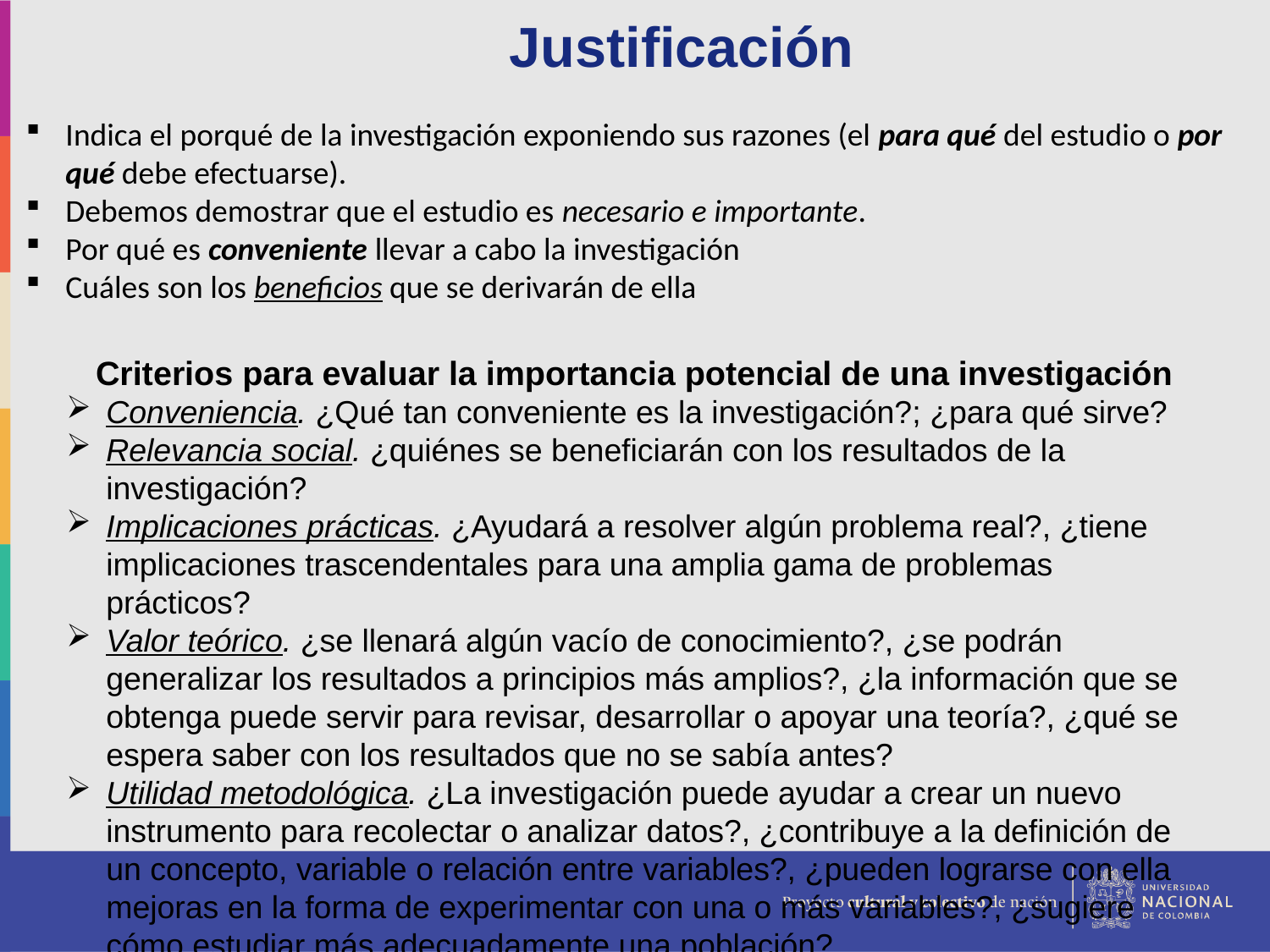

Justificación
Indica el porqué de la investigación exponiendo sus razones (el para qué del estudio o por qué debe efectuarse).
Debemos demostrar que el estudio es necesario e importante.
Por qué es conveniente llevar a cabo la investigación
Cuáles son los beneficios que se derivarán de ella
Criterios para evaluar la importancia potencial de una investigación
Conveniencia. ¿Qué tan conveniente es la investigación?; ¿para qué sirve?
Relevancia social. ¿quiénes se beneficiarán con los resultados de la investigación?
Implicaciones prácticas. ¿Ayudará a resolver algún problema real?, ¿tiene implicaciones trascendentales para una amplia gama de problemas prácticos?
Valor teórico. ¿se llenará algún vacío de conocimiento?, ¿se podrán generalizar los resultados a principios más amplios?, ¿la información que se obtenga puede servir para revisar, desarrollar o apoyar una teoría?, ¿qué se espera saber con los resultados que no se sabía antes?
Utilidad metodológica. ¿La investigación puede ayudar a crear un nuevo instrumento para recolectar o analizar datos?, ¿contribuye a la definición de un concepto, variable o relación entre variables?, ¿pueden lograrse con ella mejoras en la forma de experimentar con una o más variables?, ¿sugiere cómo estudiar más adecuadamente una población?